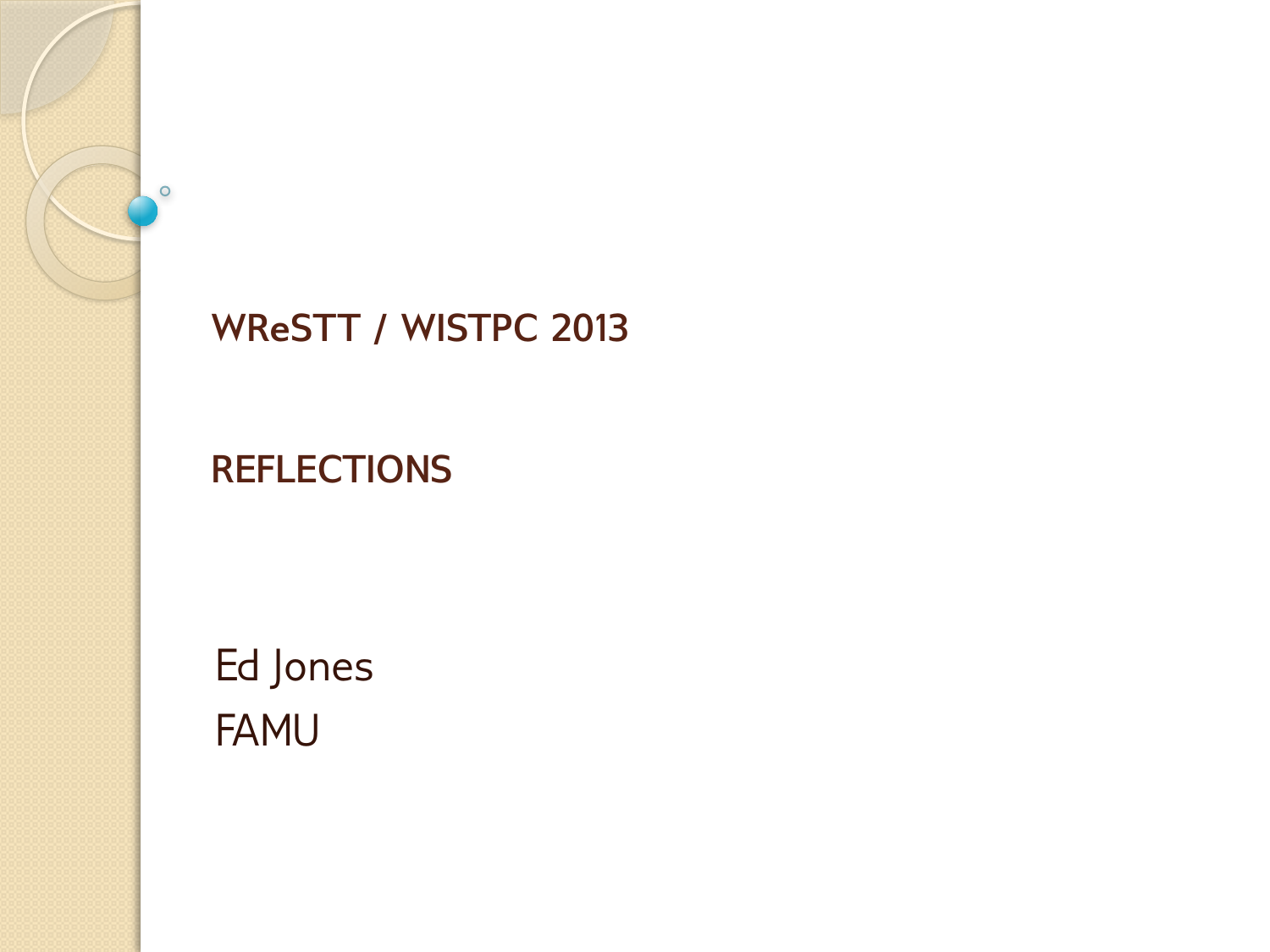

# WReSTT / WISTPC 2013 REFLECTIONS
Ed Jones
FAMU